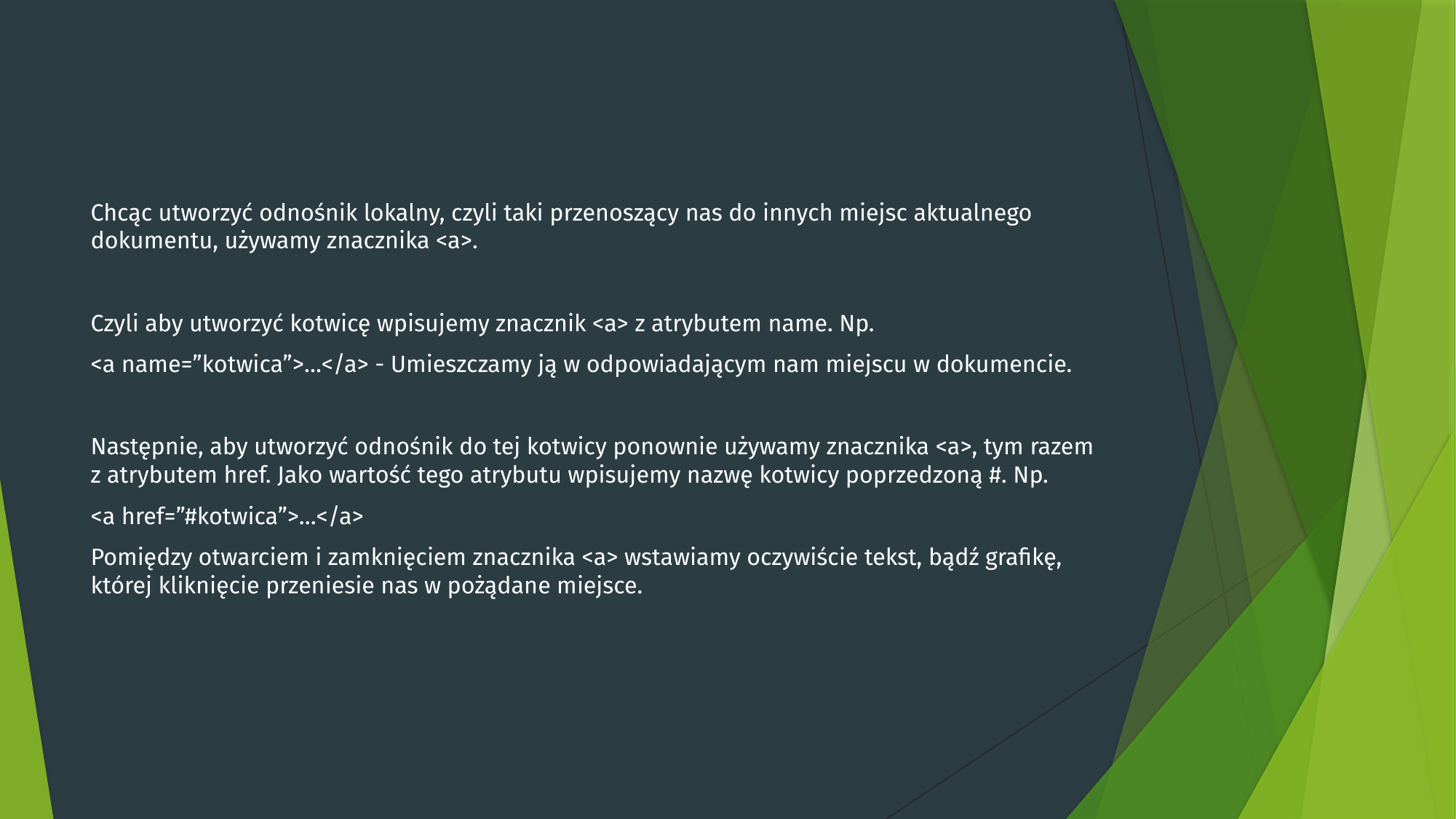

Chcąc utworzyć odnośnik lokalny, czyli taki przenoszący nas do innych miejsc aktualnego dokumentu, używamy znacznika <a>.

Czyli aby utworzyć kotwicę wpisujemy znacznik <a> z atrybutem name. Np.
<a name=”kotwica”>…</a> - Umieszczamy ją w odpowiadającym nam miejscu w dokumencie.

Następnie, aby utworzyć odnośnik do tej kotwicy ponownie używamy znacznika <a>, tym razem z atrybutem href. Jako wartość tego atrybutu wpisujemy nazwę kotwicy poprzedzoną #. Np.
<a href=”#kotwica”>…</a>
Pomiędzy otwarciem i zamknięciem znacznika <a> wstawiamy oczywiście tekst, bądź grafikę, której kliknięcie przeniesie nas w pożądane miejsce.